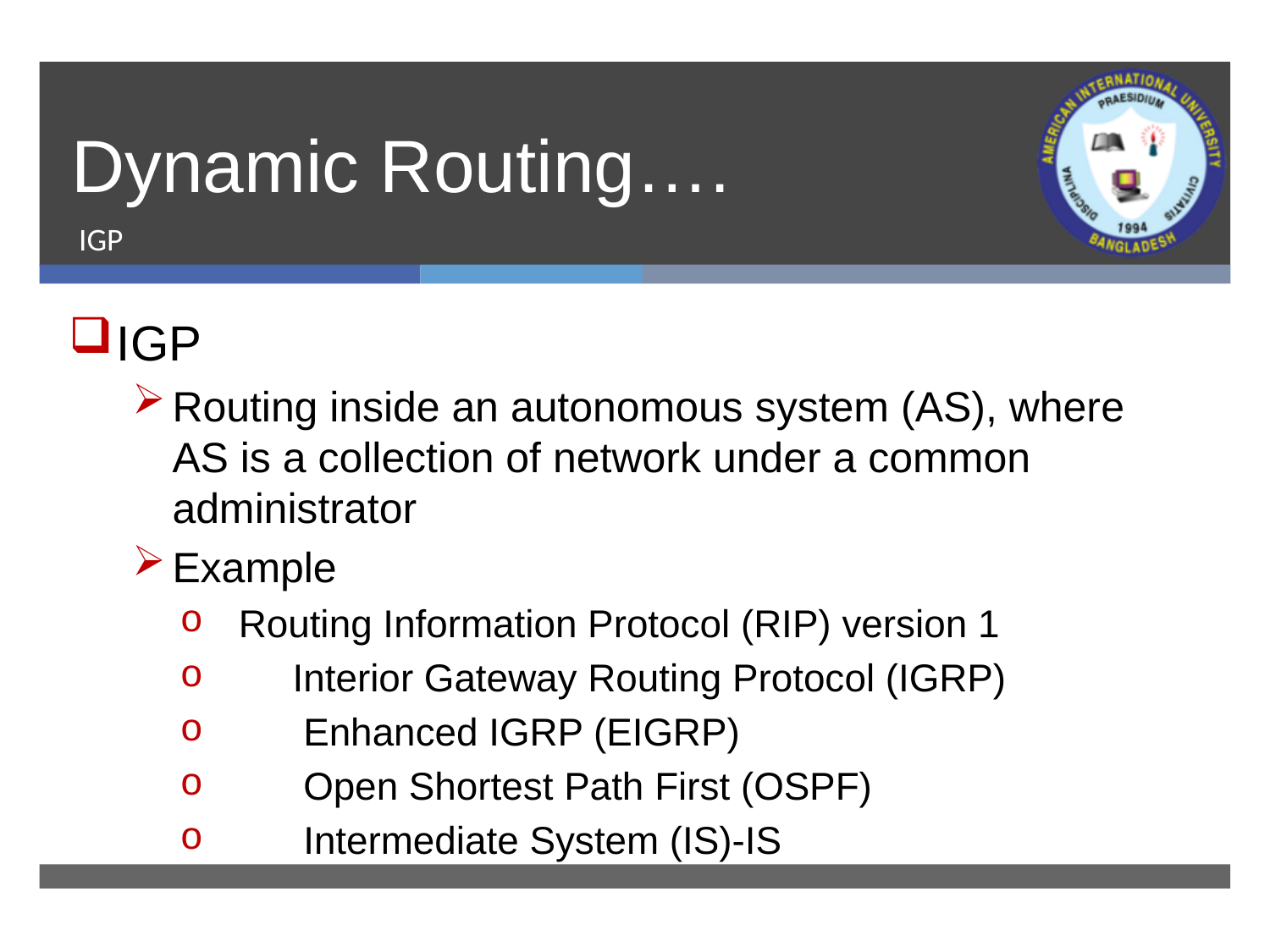

# Dynamic Routing….
IGP
IGP
Routing inside an autonomous system (AS), where AS is a collection of network under a common administrator
Example
 Routing Information Protocol (RIP) version 1
      Interior Gateway Routing Protocol (IGRP)
       Enhanced IGRP (EIGRP)
       Open Shortest Path First (OSPF)
       Intermediate System (IS)-IS